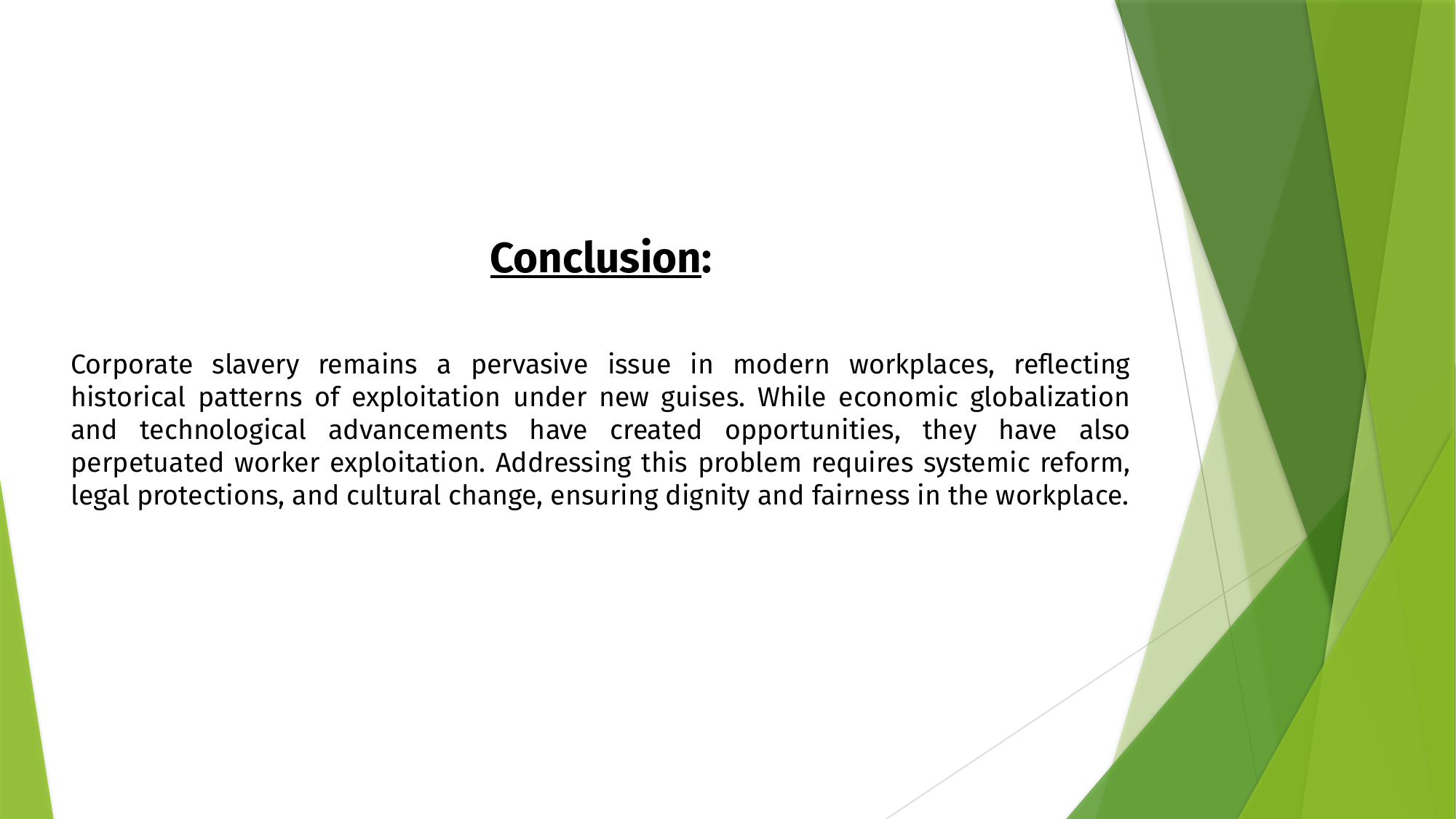

Conclusion:

Corporate slavery remains a pervasive issue in modern workplaces, reflecting historical patterns of exploitation under new guises. While economic globalization and technological advancements have created opportunities, they have also perpetuated worker exploitation. Addressing this problem requires systemic reform, legal protections, and cultural change, ensuring dignity and fairness in the workplace.